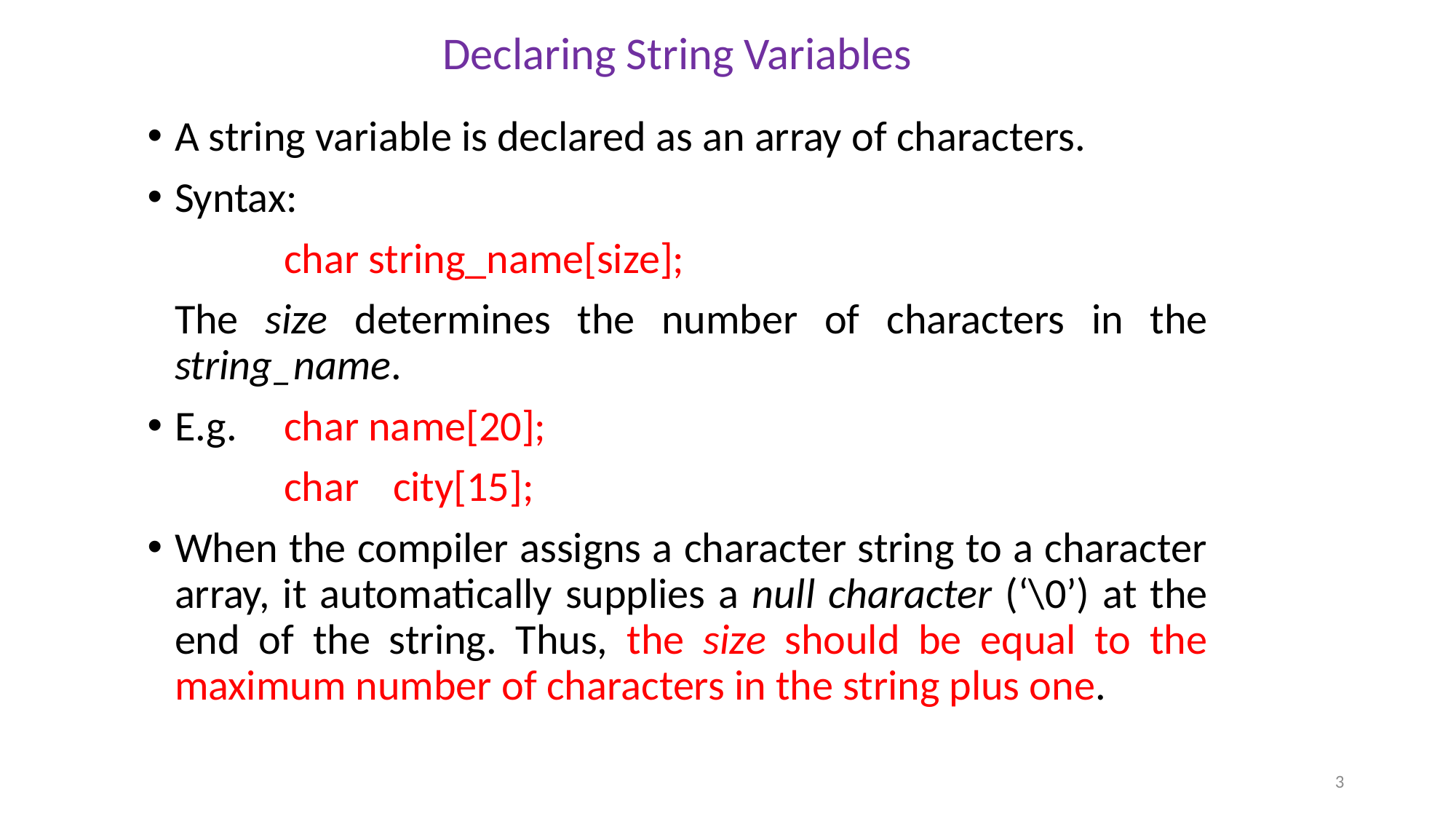

# Declaring String Variables
A string variable is declared as an array of characters.
Syntax:
		char string_name[size];
	The size determines the number of characters in the string_name.
E.g.	char name[20];
		char	city[15];
When the compiler assigns a character string to a character array, it automatically supplies a null character (‘\0’) at the end of the string. Thus, the size should be equal to the maximum number of characters in the string plus one.

3